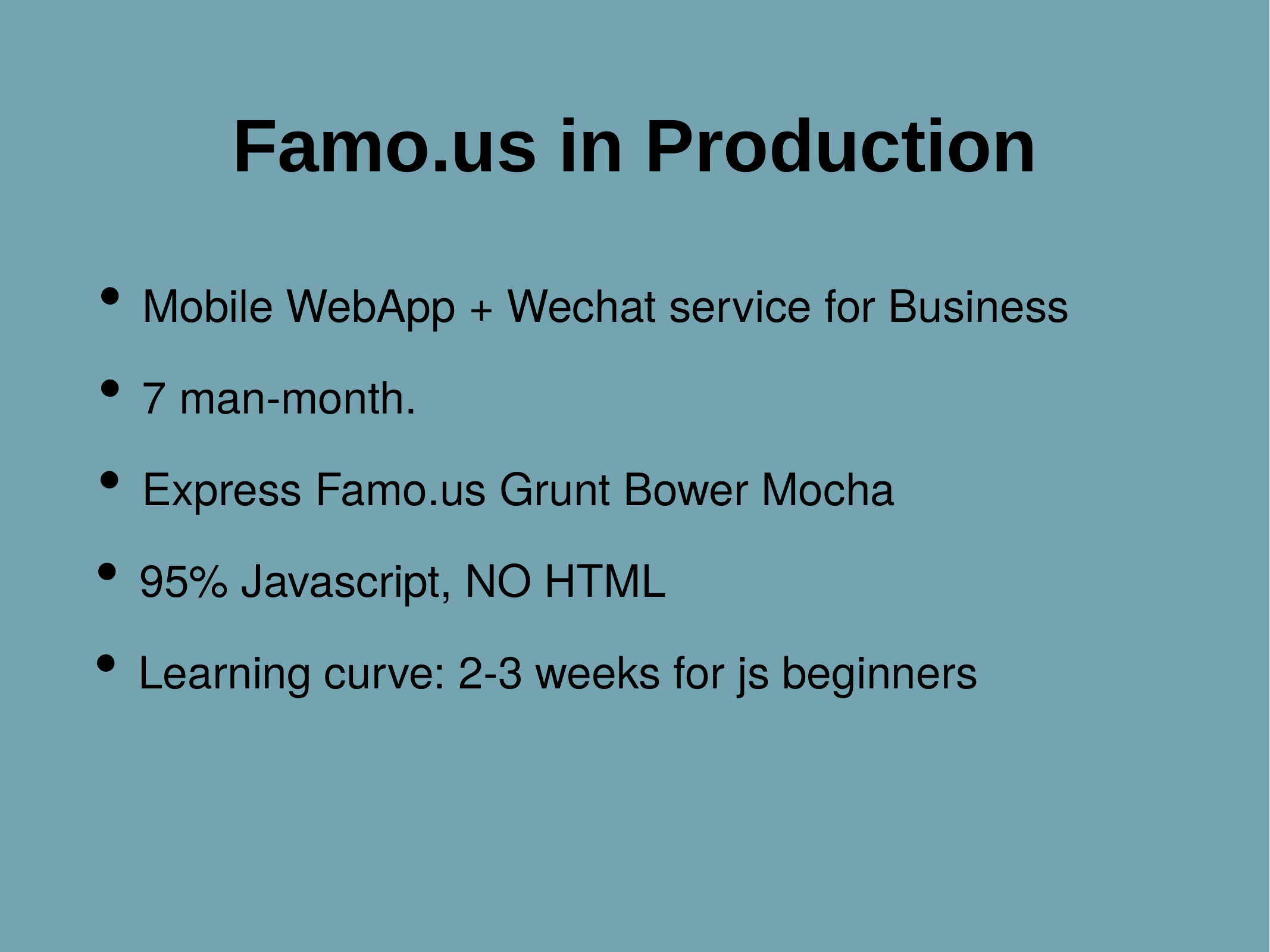

Famo.us in Production
Mobile WebApp + Wechat service for Business
7 man-month.
Express Famo.us Grunt Bower Mocha
95% Javascript, NO HTML
Learning curve: 2-3 weeks for js beginners